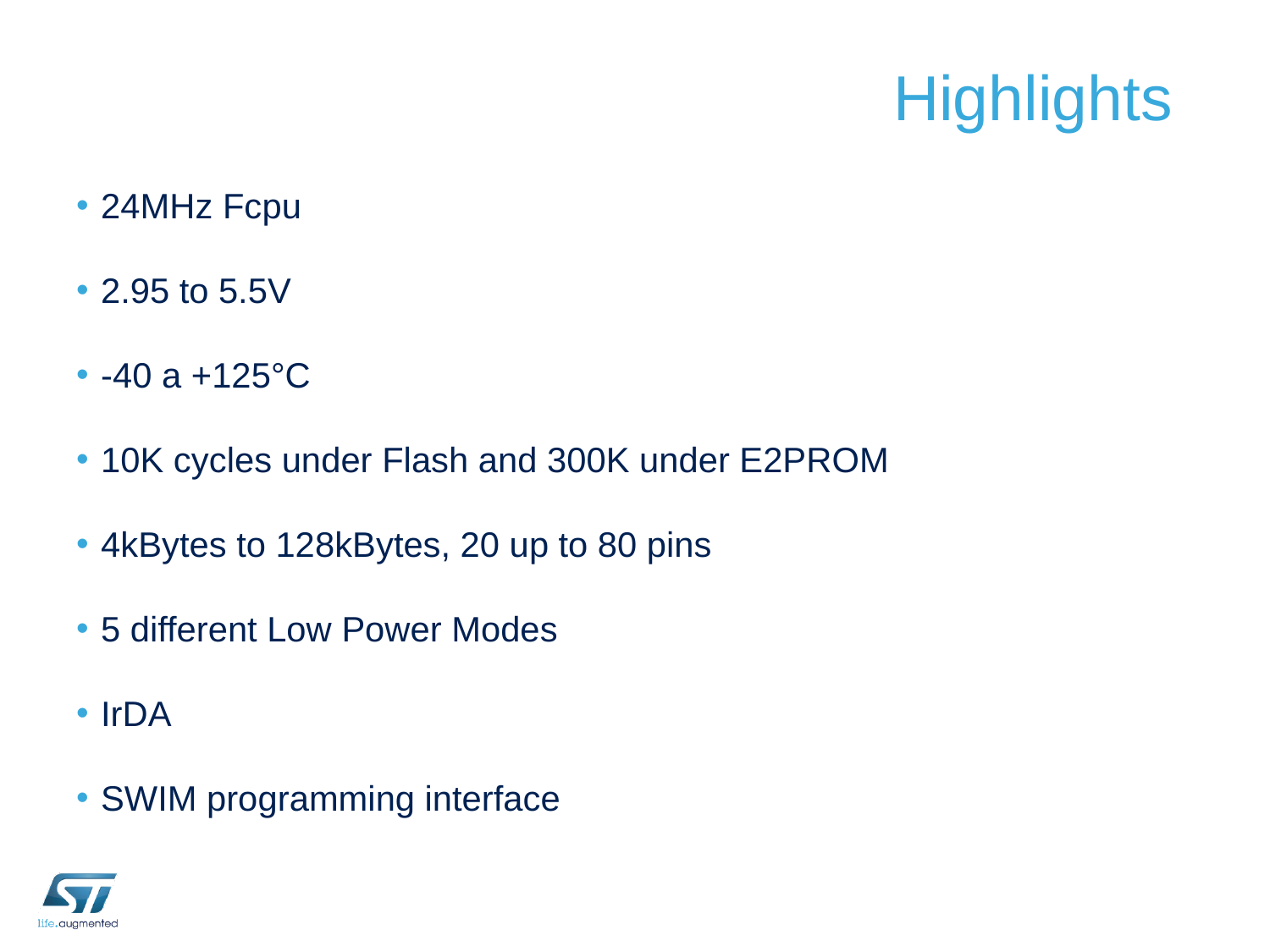

# Highlights
24MHz Fcpu
2.95 to 5.5V
-40 a +125°C
10K cycles under Flash and 300K under E2PROM
4kBytes to 128kBytes, 20 up to 80 pins
5 different Low Power Modes
IrDA
SWIM programming interface